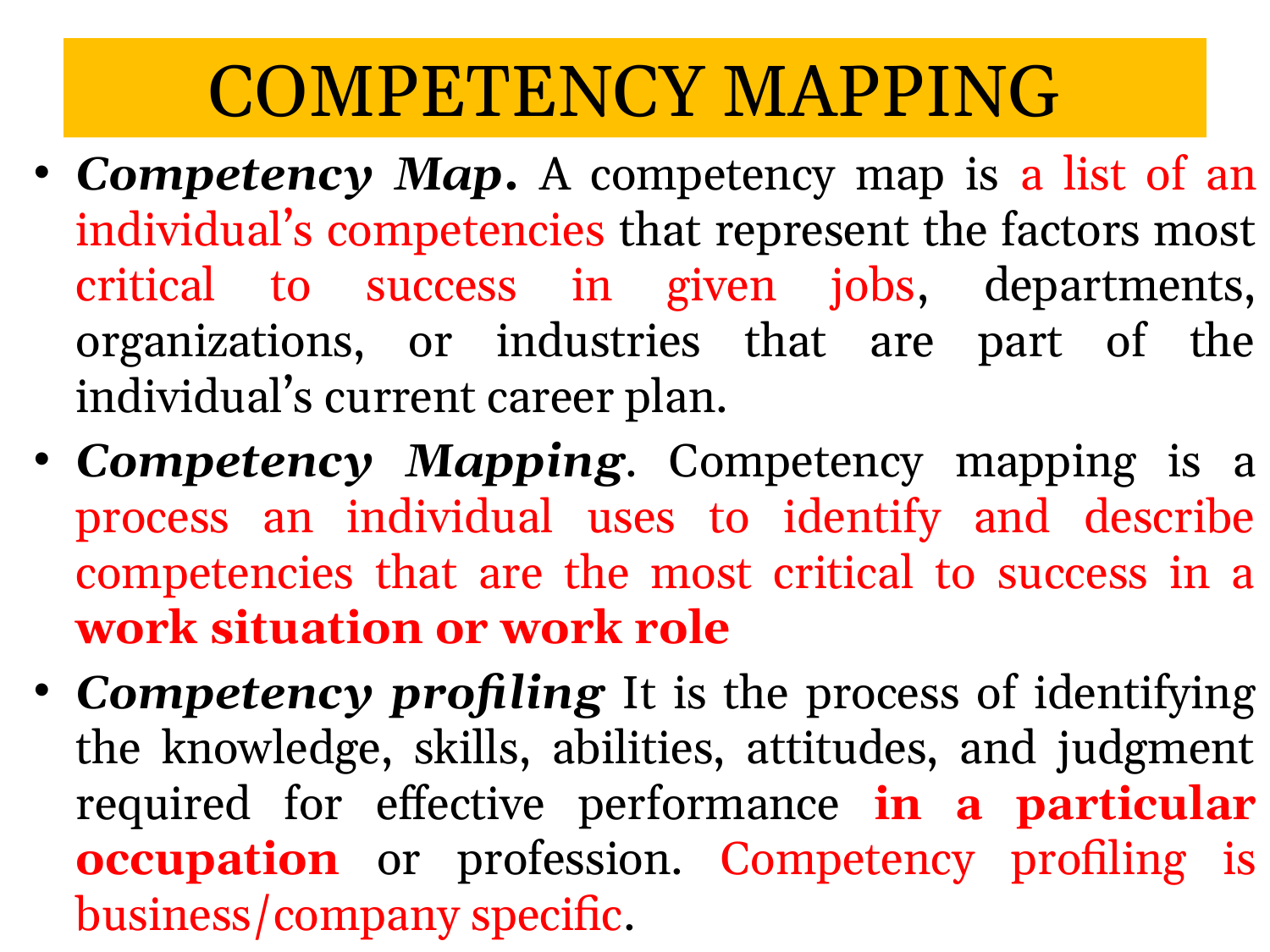

# COMPETENCY MAPPING
Competency Map. A competency map is a list of an individual’s competencies that represent the factors most critical to success in given jobs, departments, organizations, or industries that are part of the individual’s current career plan.
Competency Mapping. Competency mapping is a process an individual uses to identify and describe competencies that are the most critical to success in a work situation or work role
Competency profiling It is the process of identifying the knowledge, skills, abilities, attitudes, and judgment required for effective performance in a particular occupation or profession. Competency profiling is business/company specific.